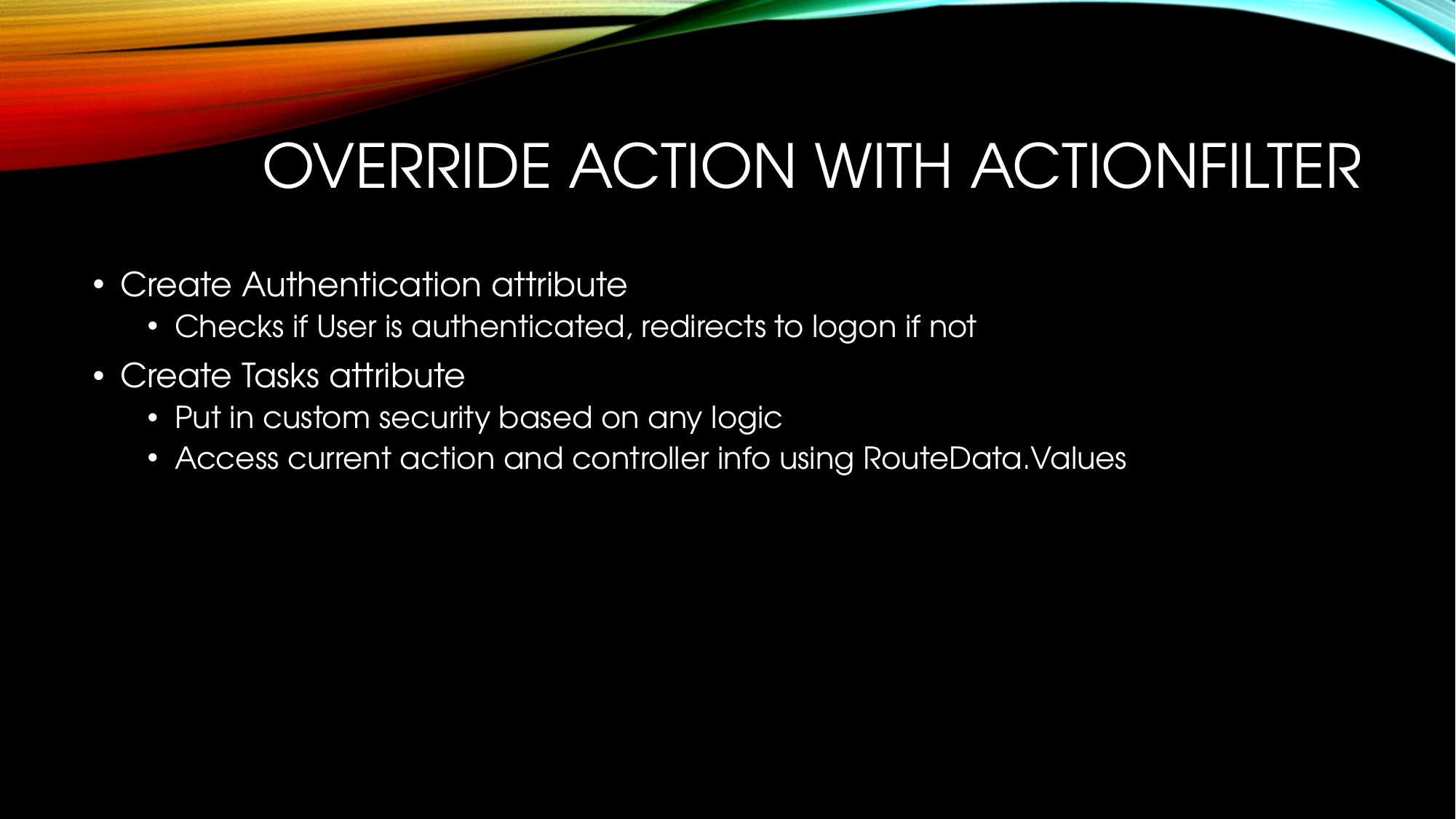

# Override Action with ActionFilter
Create Authentication attribute
Checks if User is authenticated, redirects to logon if not
Create Tasks attribute
Put in custom security based on any logic
Access current action and controller info using RouteData.Values